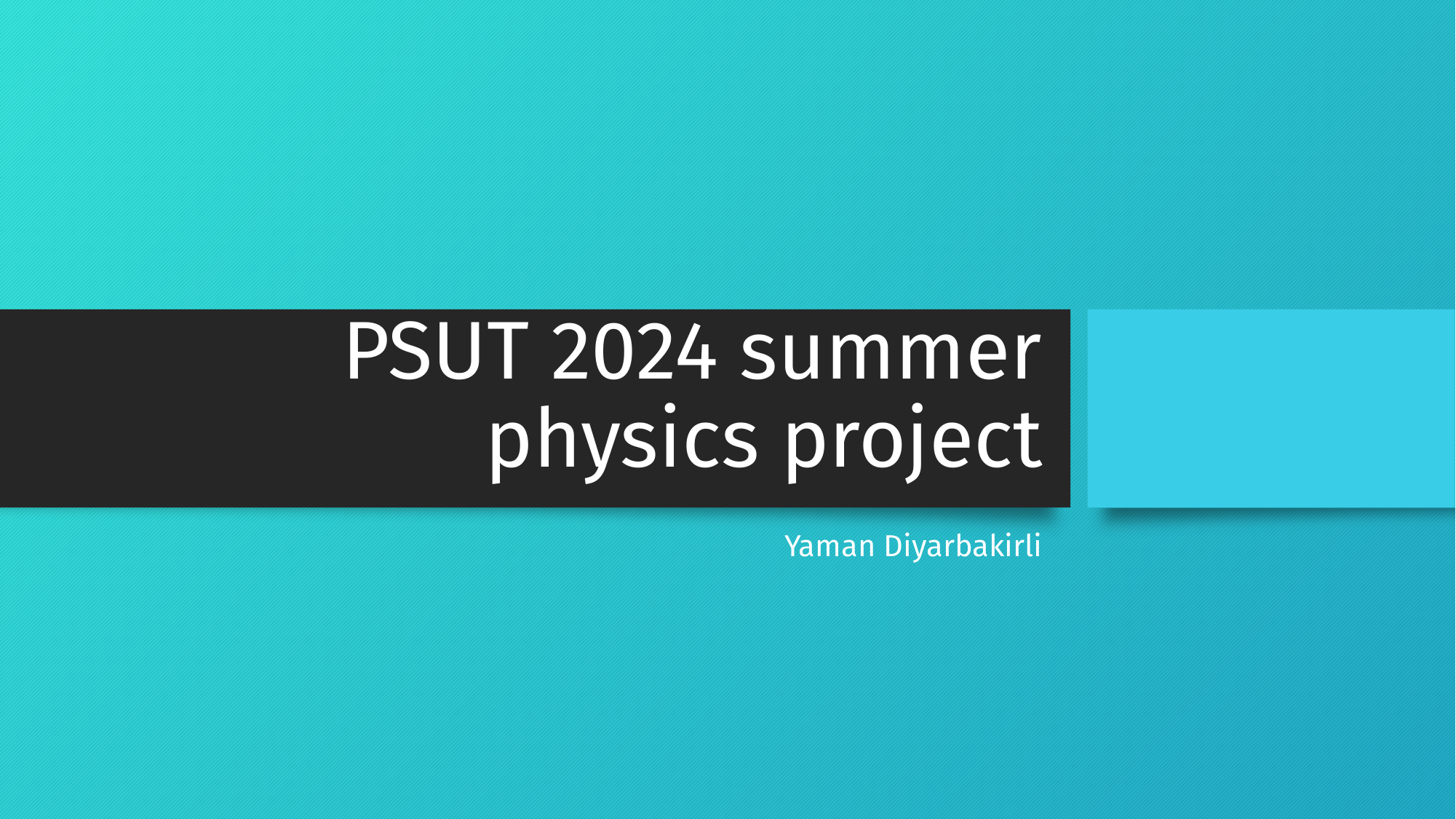

# PSUT 2024 summer physics project
Yaman Diyarbakirli